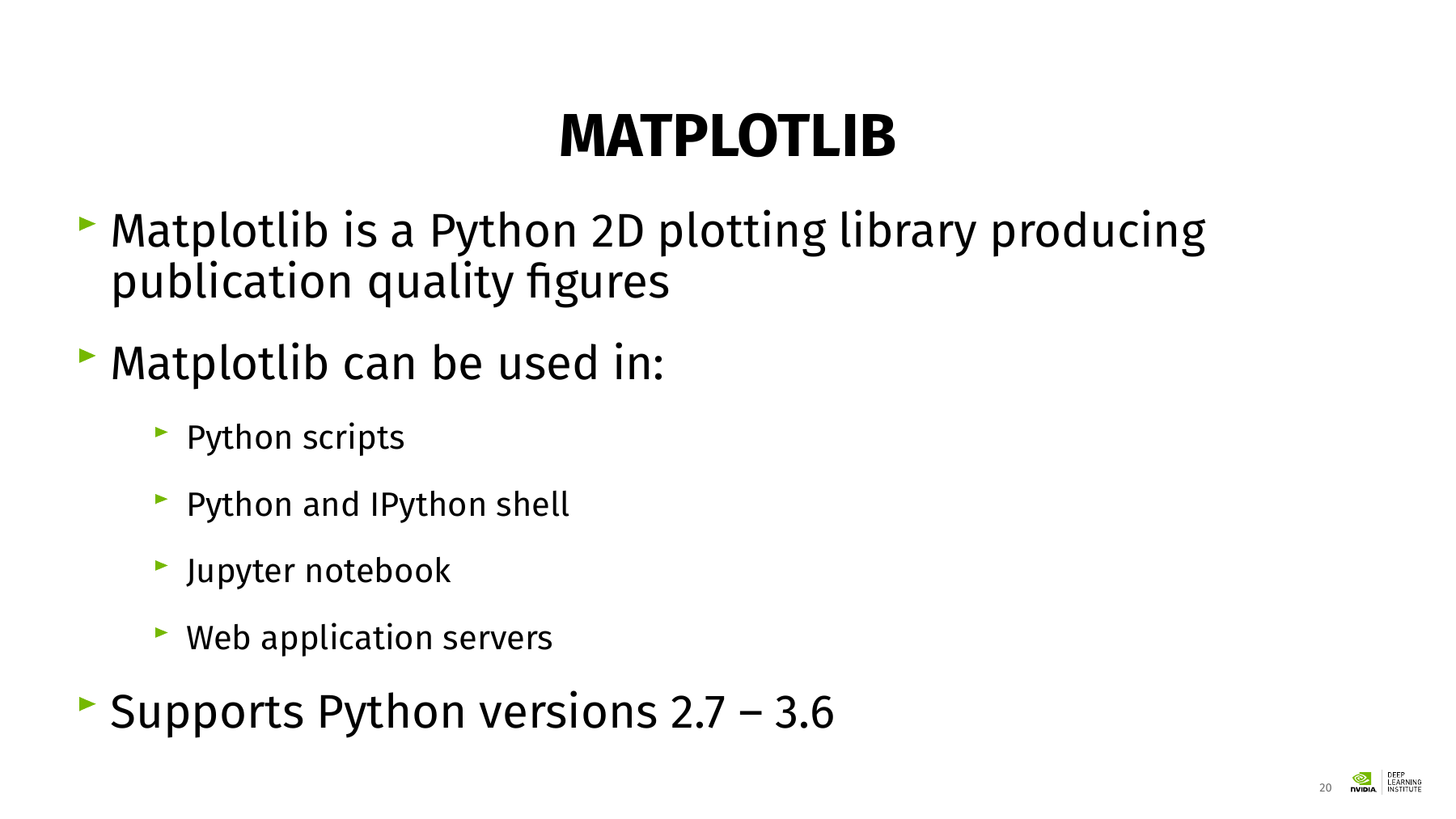

# MATPLOTLIB
Matplotlib is a Python 2D plotting library producing publication quality figures
Matplotlib can be used in:
Python scripts
Python and IPython shell
Jupyter notebook
Web application servers
Supports Python versions 2.7 – 3.6